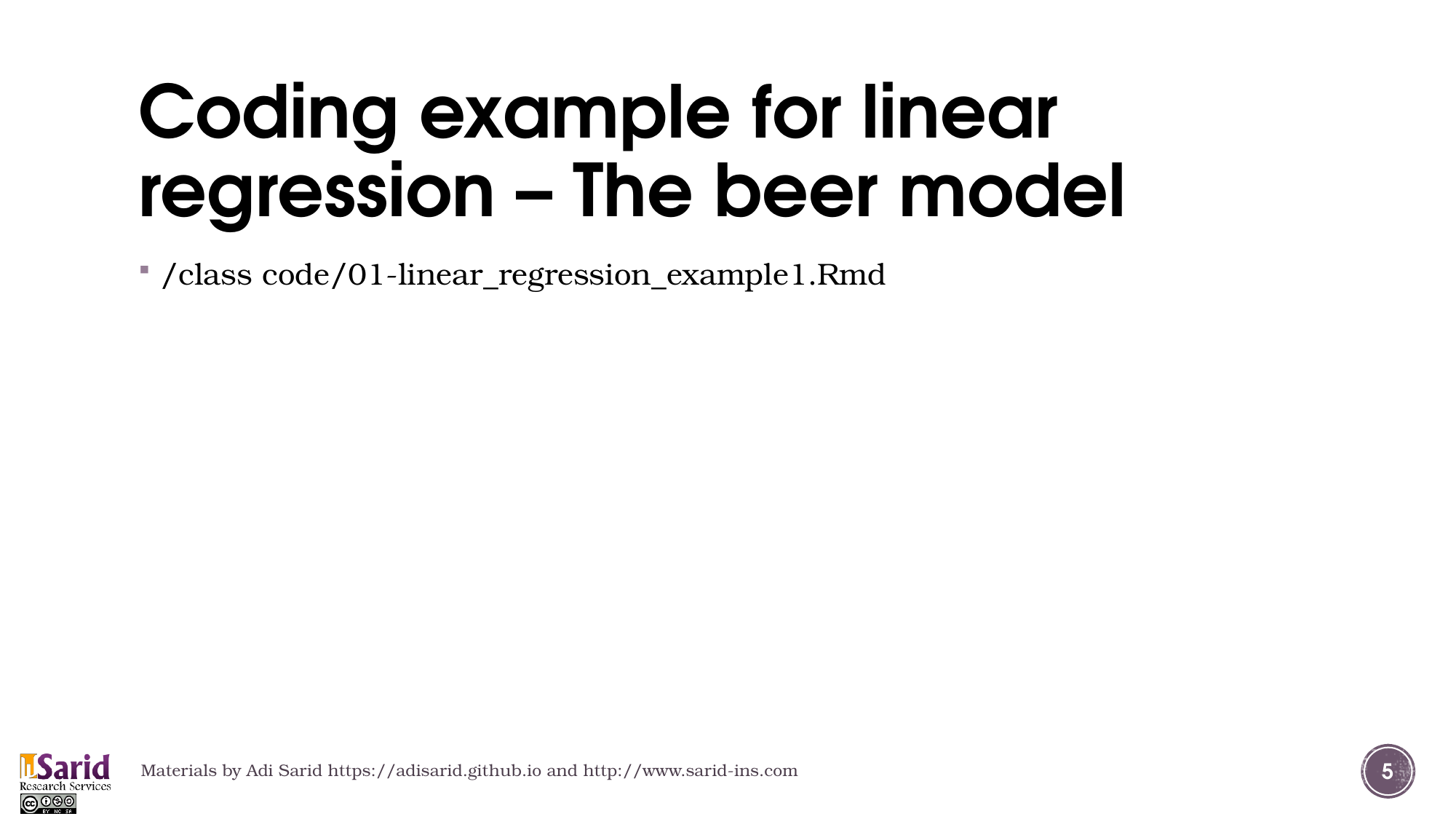

# Coding example for linear regression – The beer model
/class code/01-linear_regression_example1.Rmd
Materials by Adi Sarid https://adisarid.github.io and http://www.sarid-ins.com
5